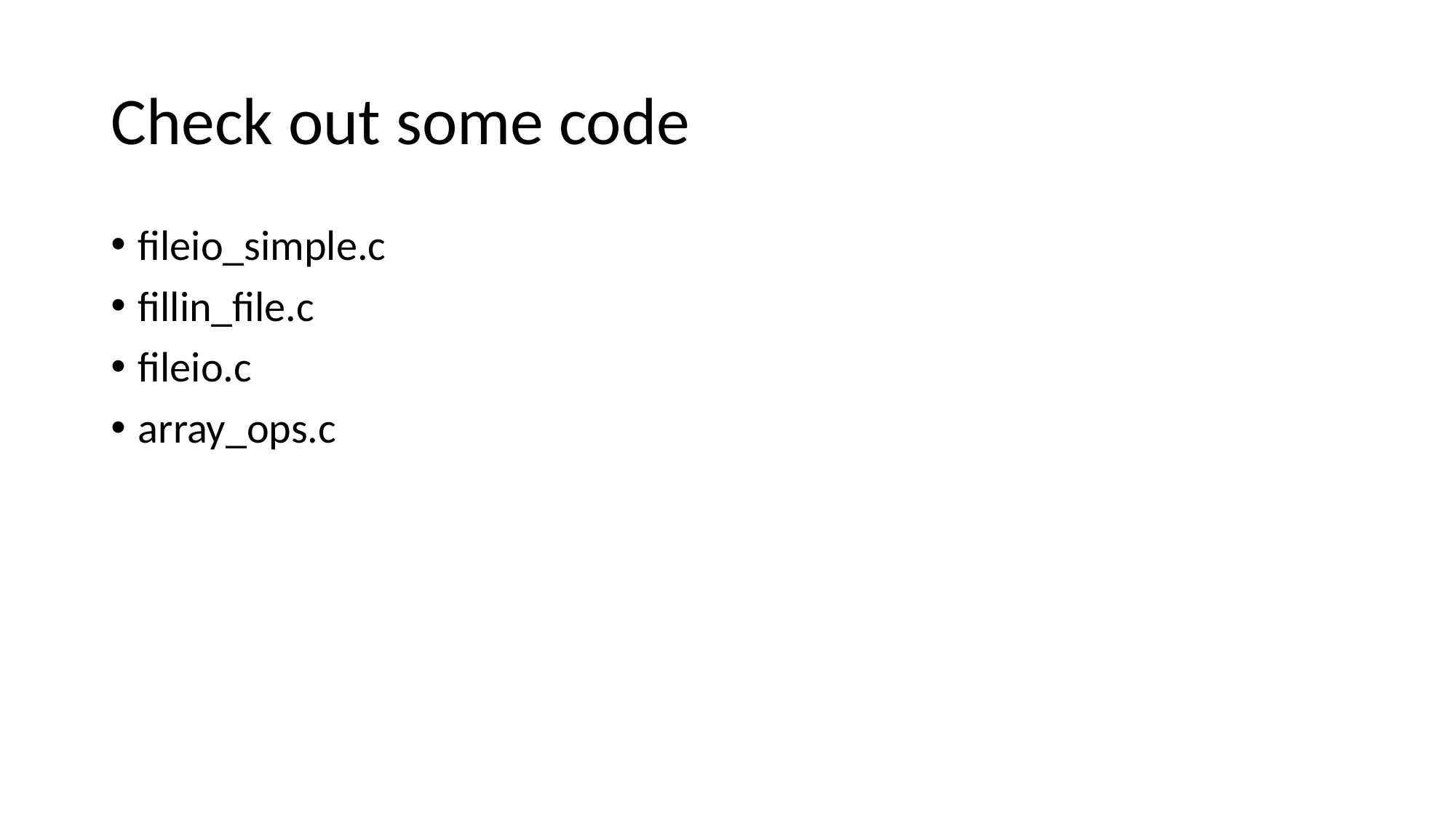

# Check out some code
fileio_simple.c
fillin_file.c
fileio.c
array_ops.c